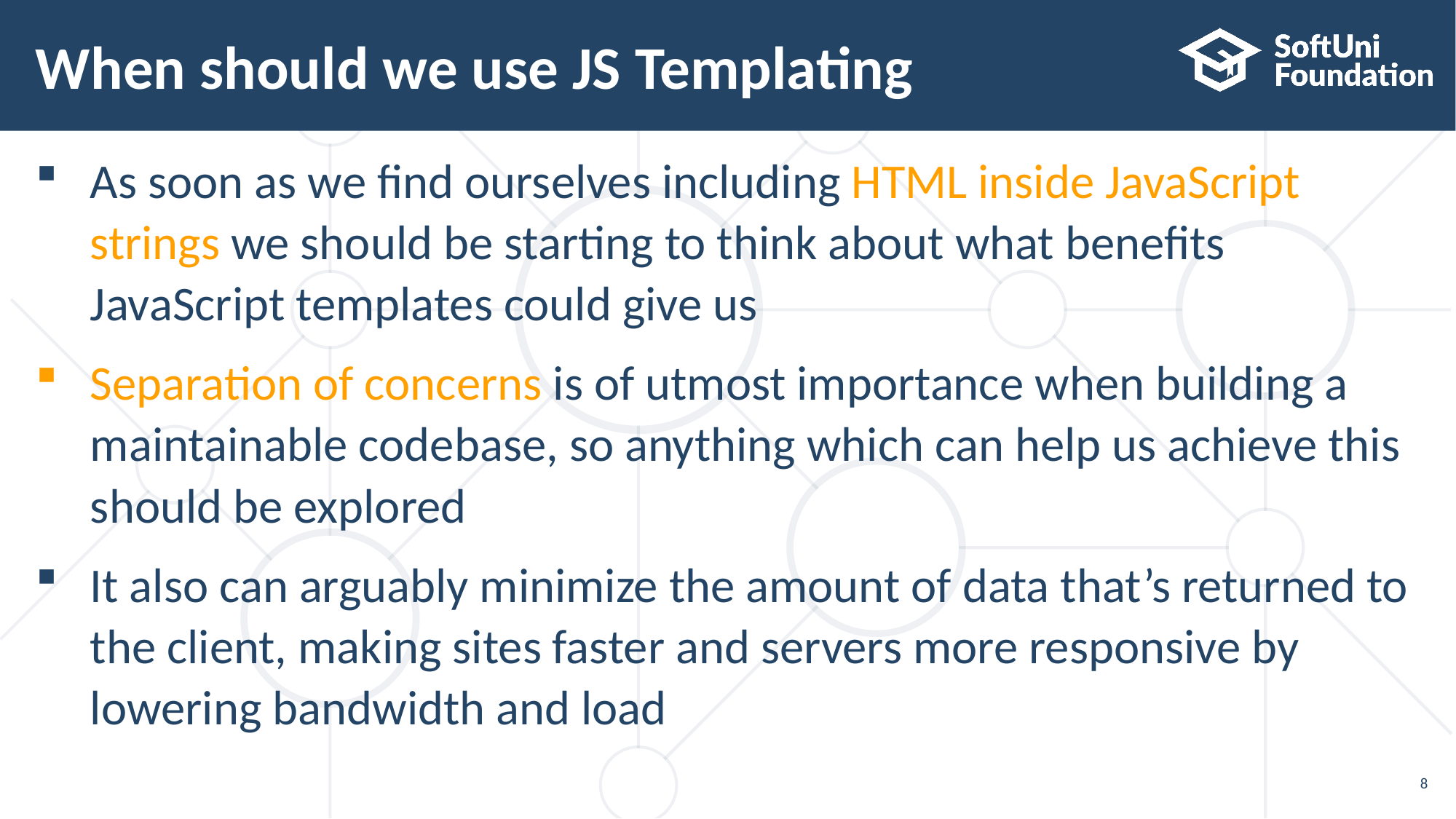

# When should we use JS Templating
As soon as we find ourselves including HTML inside JavaScript
strings we should be starting to think about what benefits
JavaScript templates could give us
Separation of concerns is of utmost importance when building a
maintainable codebase, so anything which can help us achieve this should be explored
It also can arguably minimize the amount of data that’s returned to
the client, making sites faster and servers more responsive by
lowering bandwidth and load
8